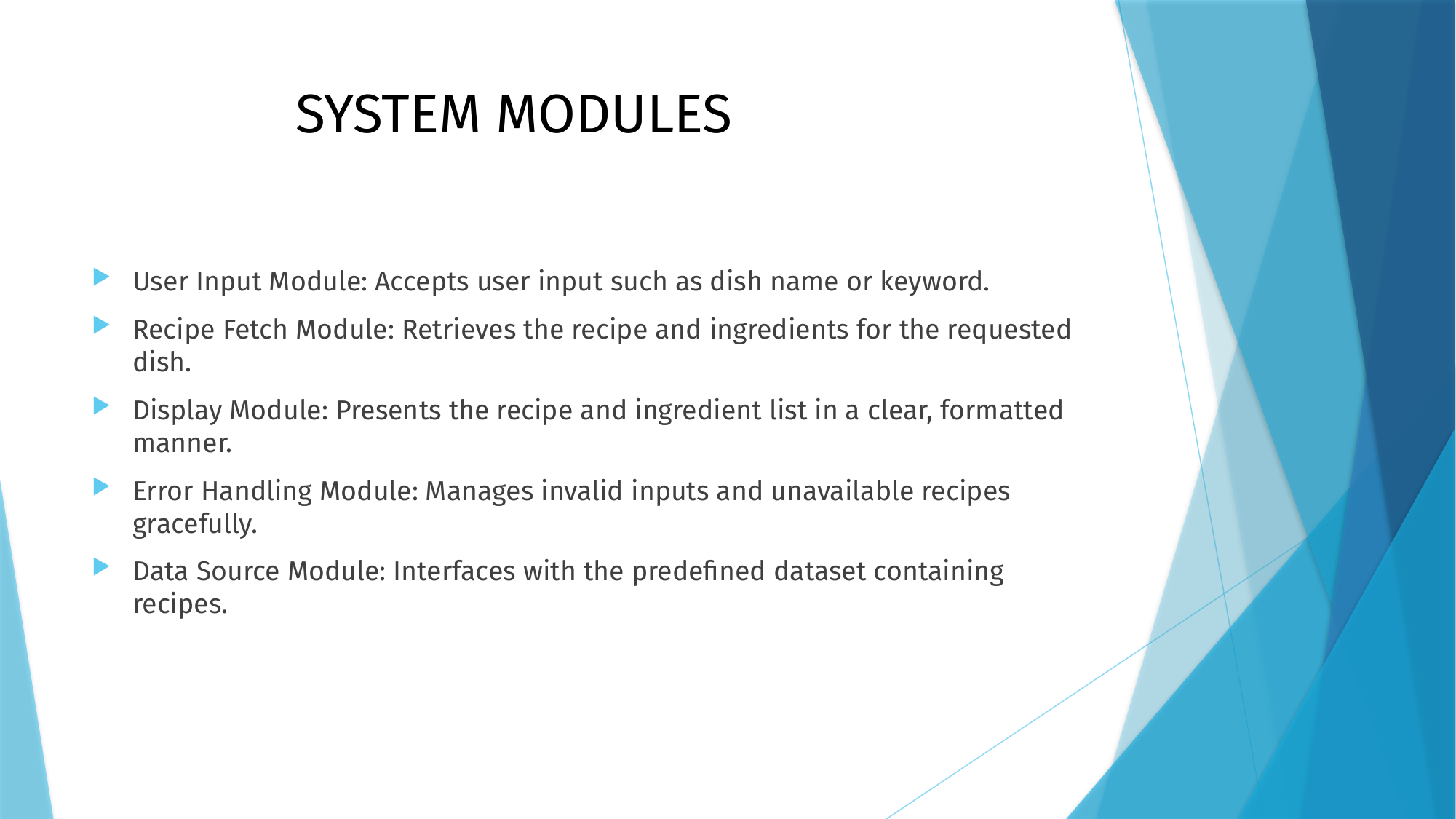

# SYSTEM MODULES
User Input Module: Accepts user input such as dish name or keyword.
Recipe Fetch Module: Retrieves the recipe and ingredients for the requested dish.
Display Module: Presents the recipe and ingredient list in a clear, formatted manner.
Error Handling Module: Manages invalid inputs and unavailable recipes gracefully.
Data Source Module: Interfaces with the predefined dataset containing recipes.